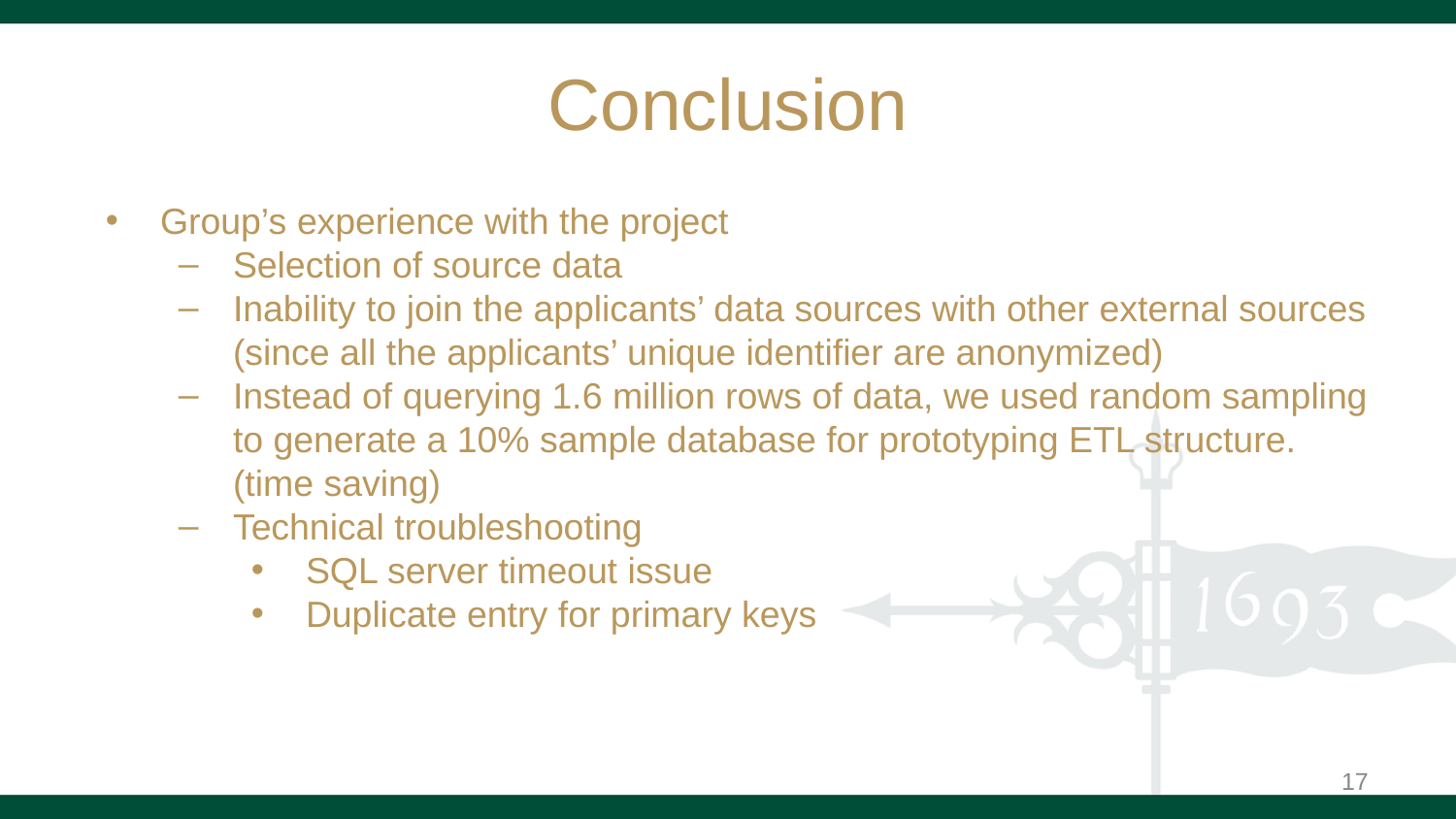

# Conclusion
Group’s experience with the project
Selection of source data
Inability to join the applicants’ data sources with other external sources (since all the applicants’ unique identifier are anonymized)
Instead of querying 1.6 million rows of data, we used random sampling to generate a 10% sample database for prototyping ETL structure. (time saving)
Technical troubleshooting
SQL server timeout issue
Duplicate entry for primary keys
17